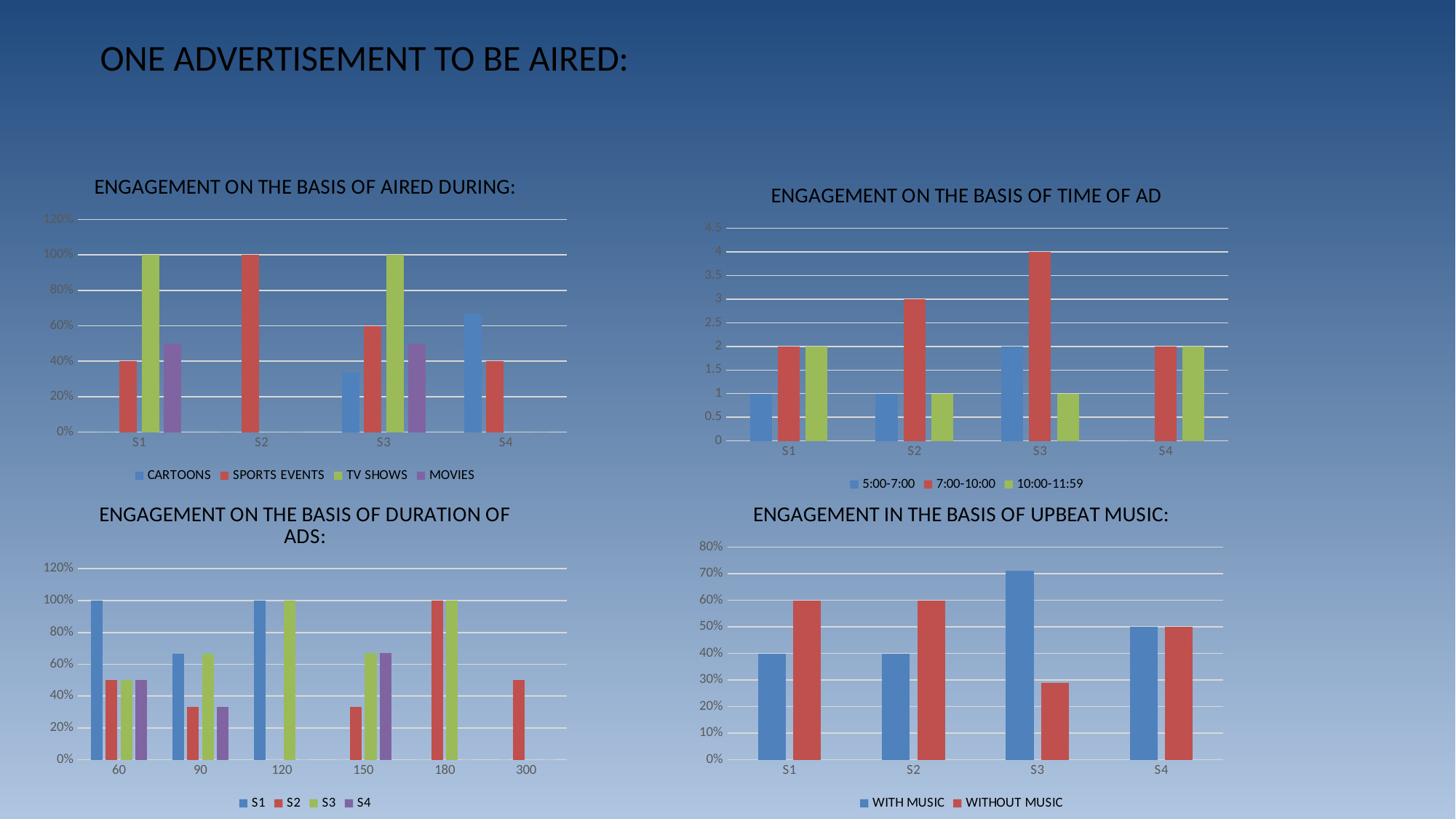

ONE ADVERTISEMENT TO BE AIRED:

### Chart: ENGAGEMENT ON THE BASIS OF AIRED DURING:

| Category | CARTOONS | SPORTS EVENTS | TV SHOWS | MOVIES |
|---|---|---|---|---|
| S1 | 0.0 | 0.4 | 1.0 | 0.5 |
| S2 | 0.0 | 1.0 | 0.0 | 0.0 |
| S3 | 0.3334 | 0.6 | 1.0 | 0.5 |
| S4 | 0.6667 | 0.4 | 0.0 | 0.0 |

### Chart: ENGAGEMENT ON THE BASIS OF TIME OF AD

| Category | 5:00-7:00 | 7:00-10:00 | 10:00-11:59 |
|---|---|---|---|
| S1 | 1.0 | 2.0 | 2.0 |
| S2 | 1.0 | 3.0 | 1.0 |
| S3 | 2.0 | 4.0 | 1.0 |
| S4 | 0.0 | 2.0 | 2.0 |

### Chart: ENGAGEMENT ON THE BASIS OF DURATION OF ADS:

| Category | S1 | S2 | S3 | S4 |
|---|---|---|---|---|
| 60 | 1.0 | 0.5 | 0.5 | 0.5 |
| 90 | 0.6667 | 0.3333 | 0.6667 | 0.33 |
| 120 | 1.0 | 0.0 | 1.0 | 0.0 |
| 150 | 0.0 | 0.33 | 0.67 | 0.67 |
| 180 | 0.0 | 1.0 | 1.0 | 0.0 |
| 300 | 0.0 | 0.5 | 0.0 | 0.0 |

### Chart: ENGAGEMENT IN THE BASIS OF UPBEAT MUSIC:

| Category | WITH MUSIC | WITHOUT MUSIC |
|---|---|---|
| S1 | 0.4 | 0.6 |
| S2 | 0.4 | 0.6 |
| S3 | 0.71 | 0.29 |
| S4 | 0.5 | 0.5 |